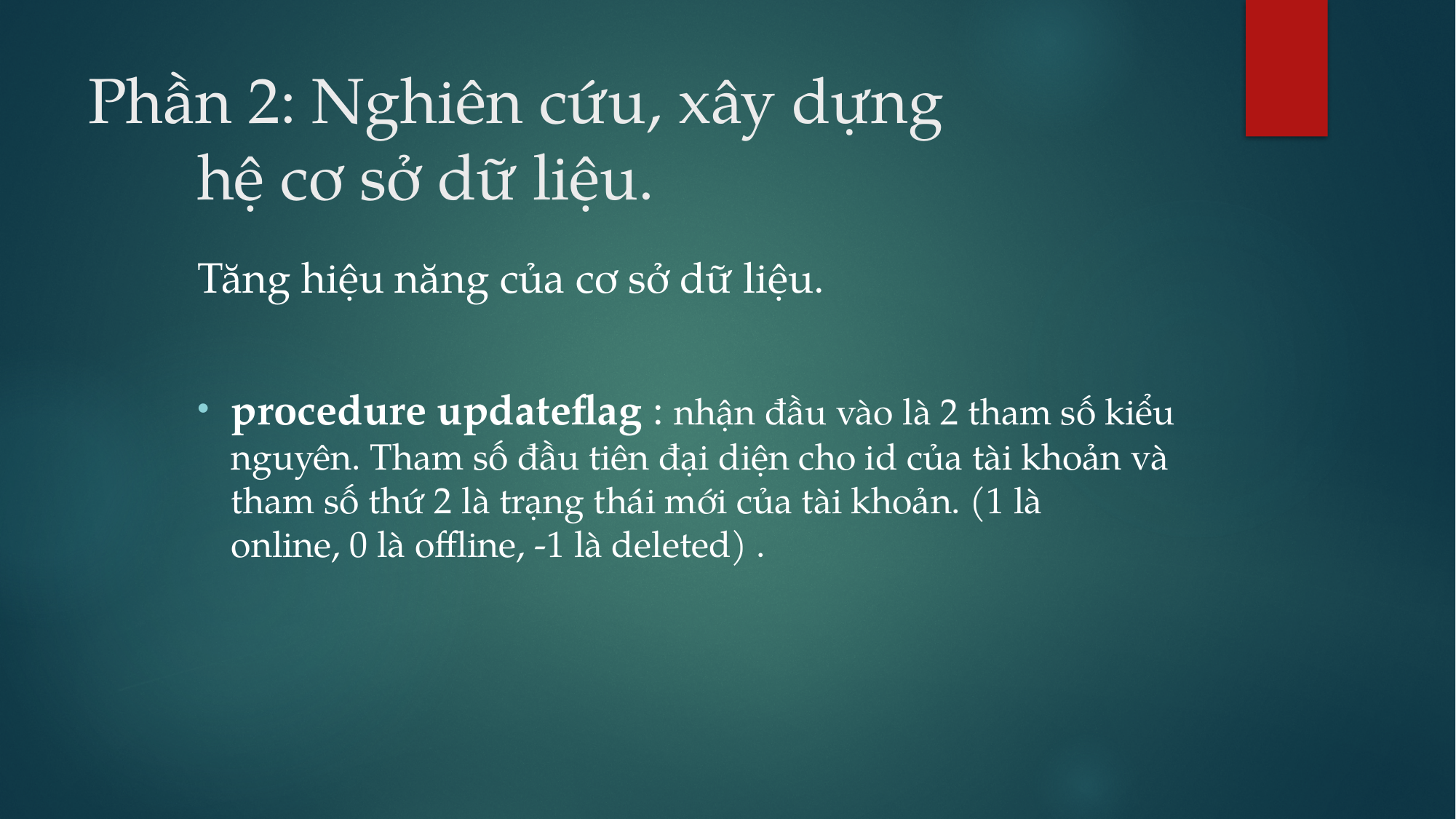

# Phần 2: Nghiên cứu, xây dựng hệ cơ sở dữ liệu.
Tăng hiệu năng của cơ sở dữ liệu.

procedure updateflag : nhận đầu vào là 2 tham số kiểu nguyên. Tham số đầu tiên đại diện cho id của tài khoản và tham số thứ 2 là trạng thái mới của tài khoản. (1 là online, 0 là offline, -1 là deleted) .